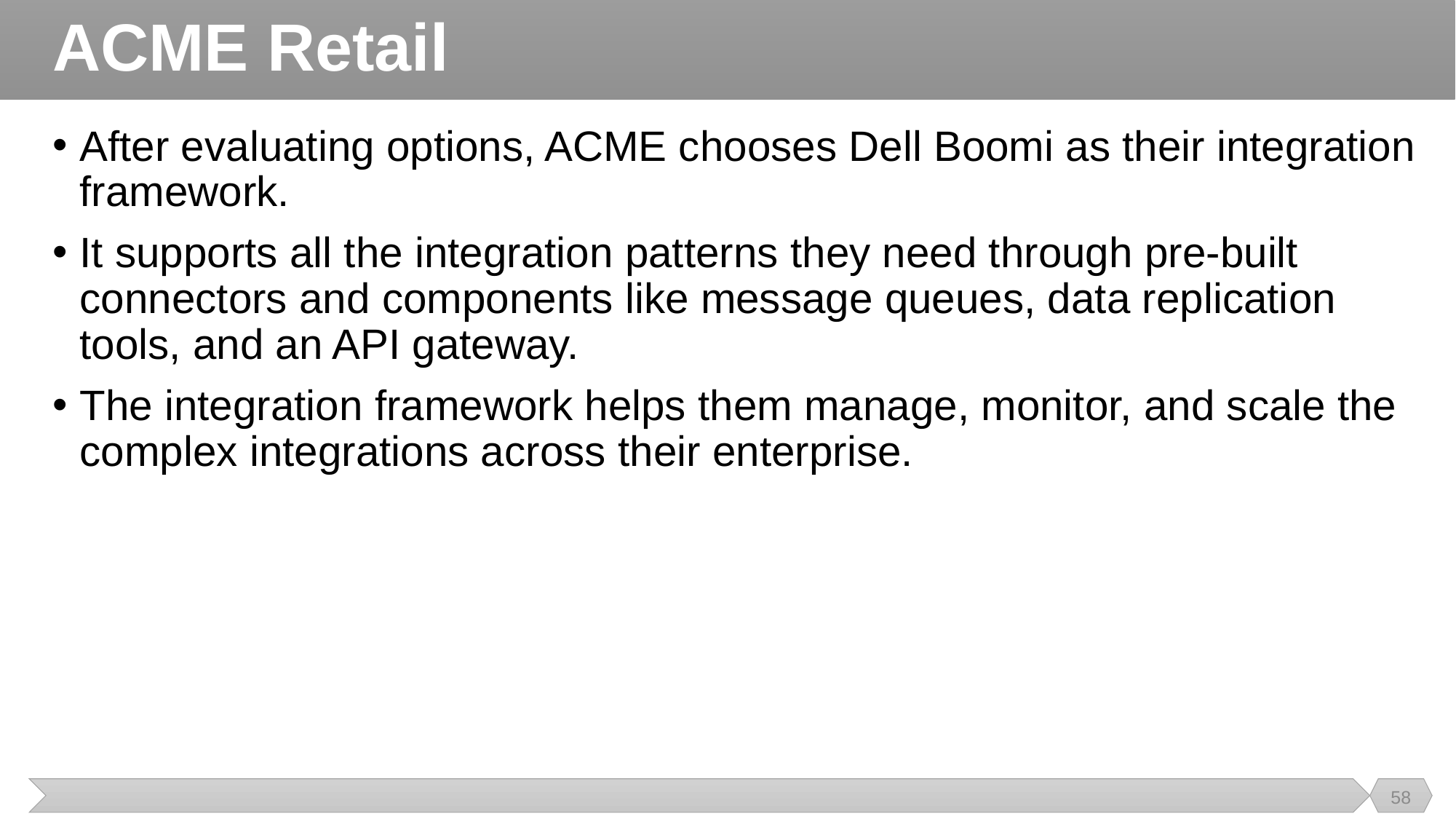

# ACME Retail
After evaluating options, ACME chooses Dell Boomi as their integration framework.
It supports all the integration patterns they need through pre-built connectors and components like message queues, data replication tools, and an API gateway.
The integration framework helps them manage, monitor, and scale the complex integrations across their enterprise.

58